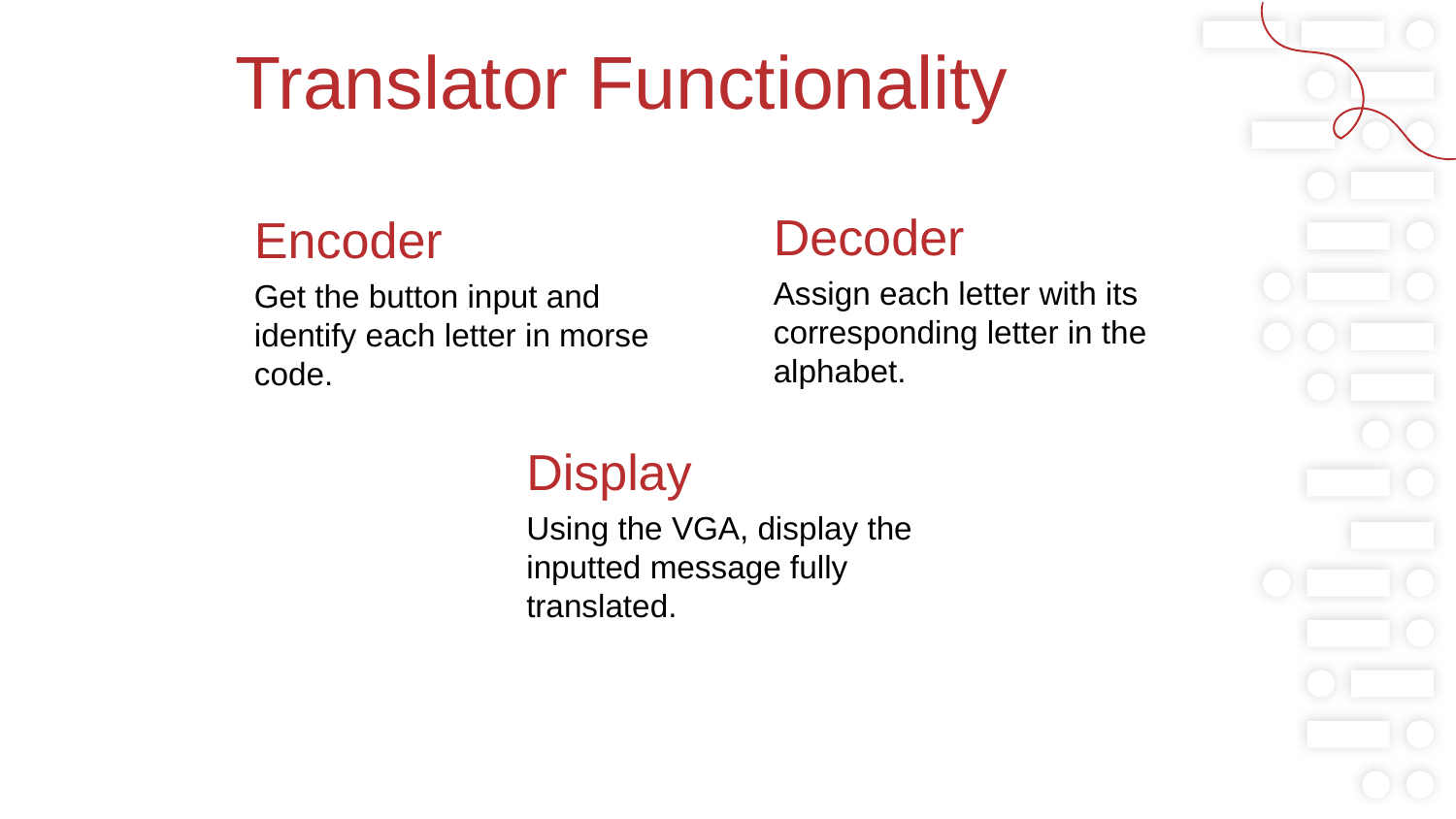

# Translator Functionality

Decoder
Encoder
Assign each letter with its corresponding letter in the alphabet.

Get the button input and identify each letter in morse code.

Display
Using the VGA, display the inputted message fully translated.